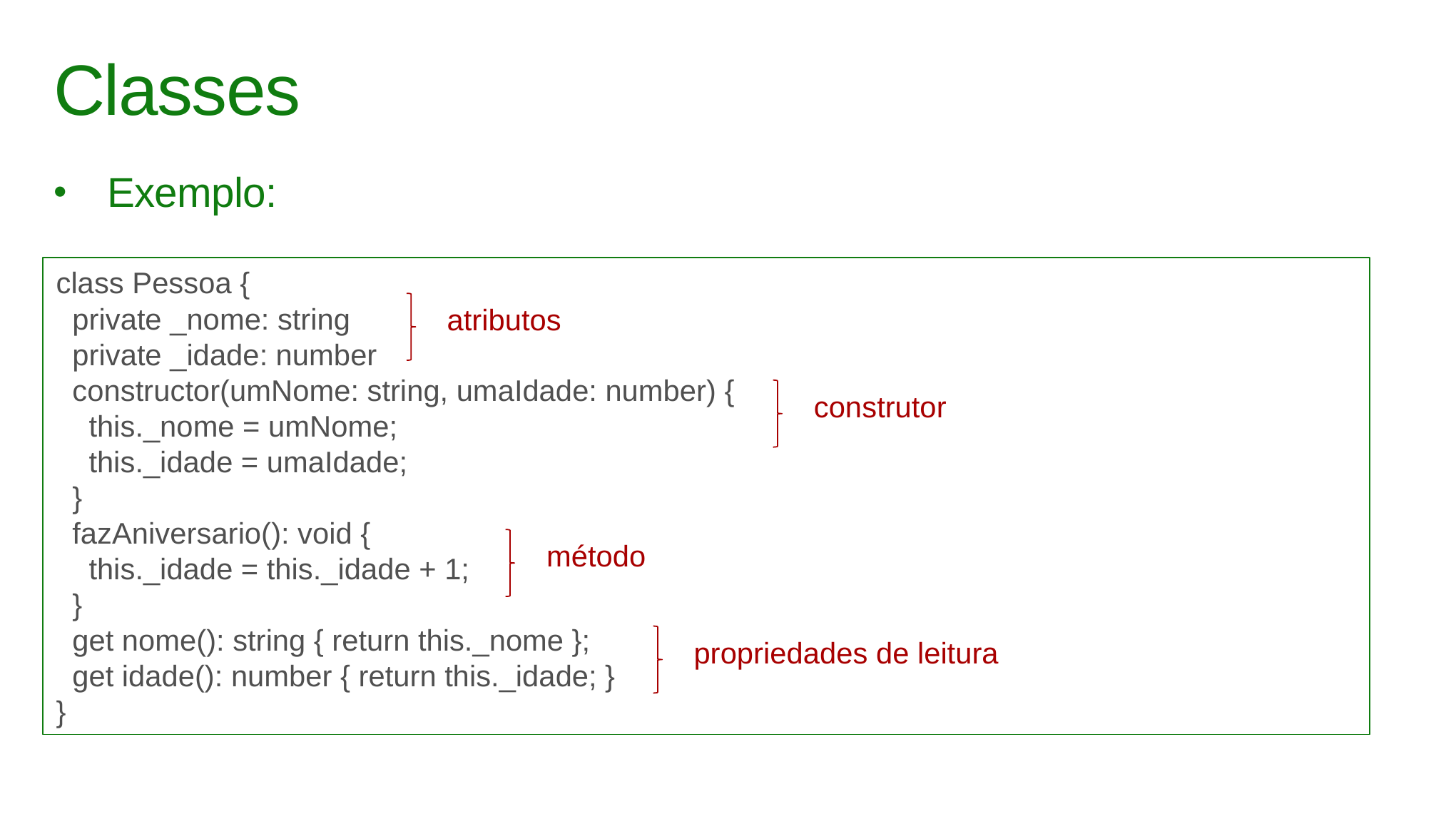

# Classes
Exemplo:
class Pessoa {
  private _nome: string
  private _idade: number
  constructor(umNome: string, umaIdade: number) {
    this._nome = umNome;
    this._idade = umaIdade;
  }
  fazAniversario(): void {
    this._idade = this._idade + 1;
  }
  get nome(): string { return this._nome };
  get idade(): number { return this._idade; }
}
atributos

construtor

método

propriedades de leitura